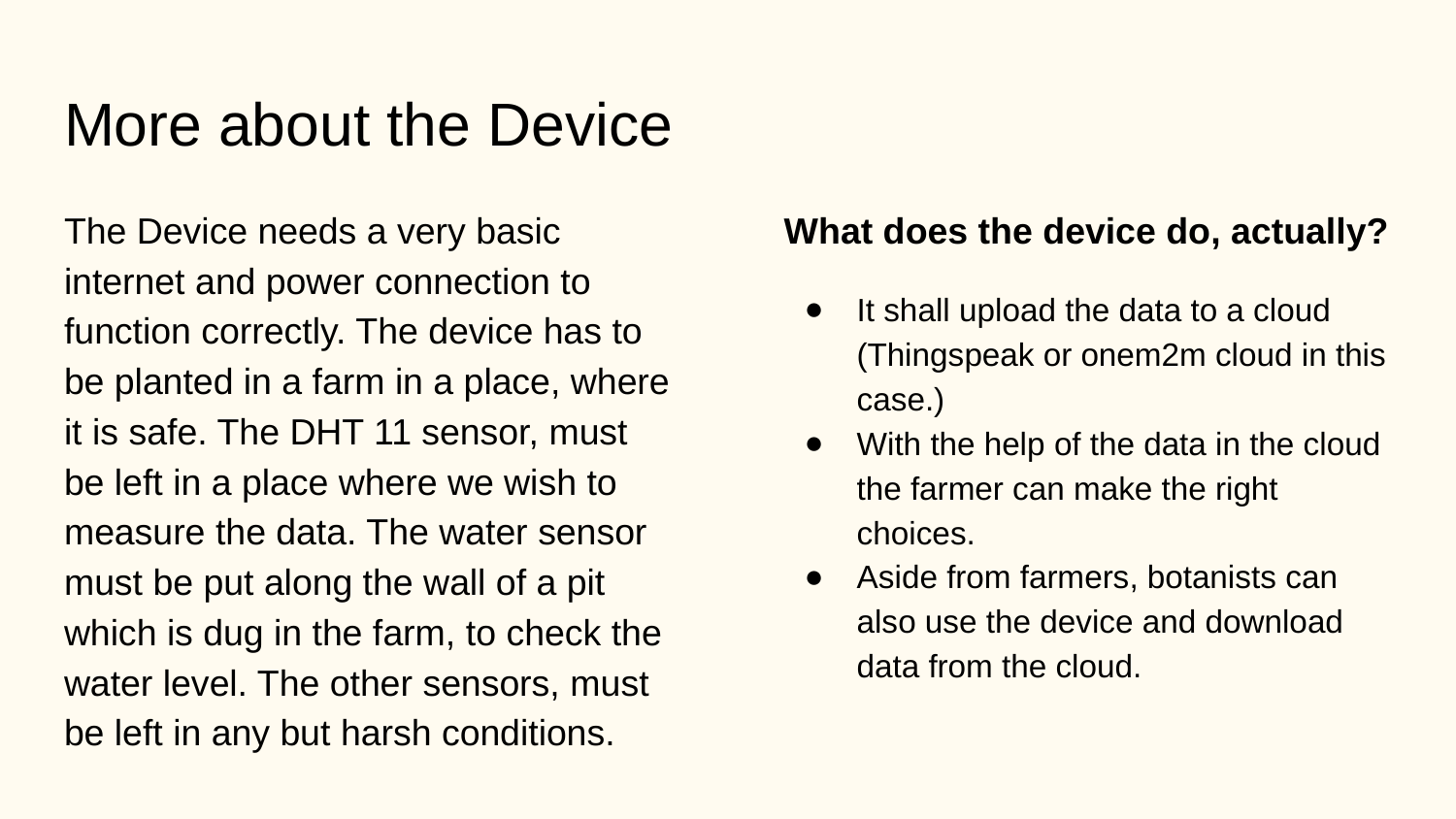

# More about the Device
The Device needs a very basic internet and power connection to function correctly. The device has to be planted in a farm in a place, where it is safe. The DHT 11 sensor, must be left in a place where we wish to measure the data. The water sensor must be put along the wall of a pit which is dug in the farm, to check the water level. The other sensors, must be left in any but harsh conditions.
What does the device do, actually?
It shall upload the data to a cloud (Thingspeak or onem2m cloud in this case.)
With the help of the data in the cloud the farmer can make the right choices.
Aside from farmers, botanists can also use the device and download data from the cloud.